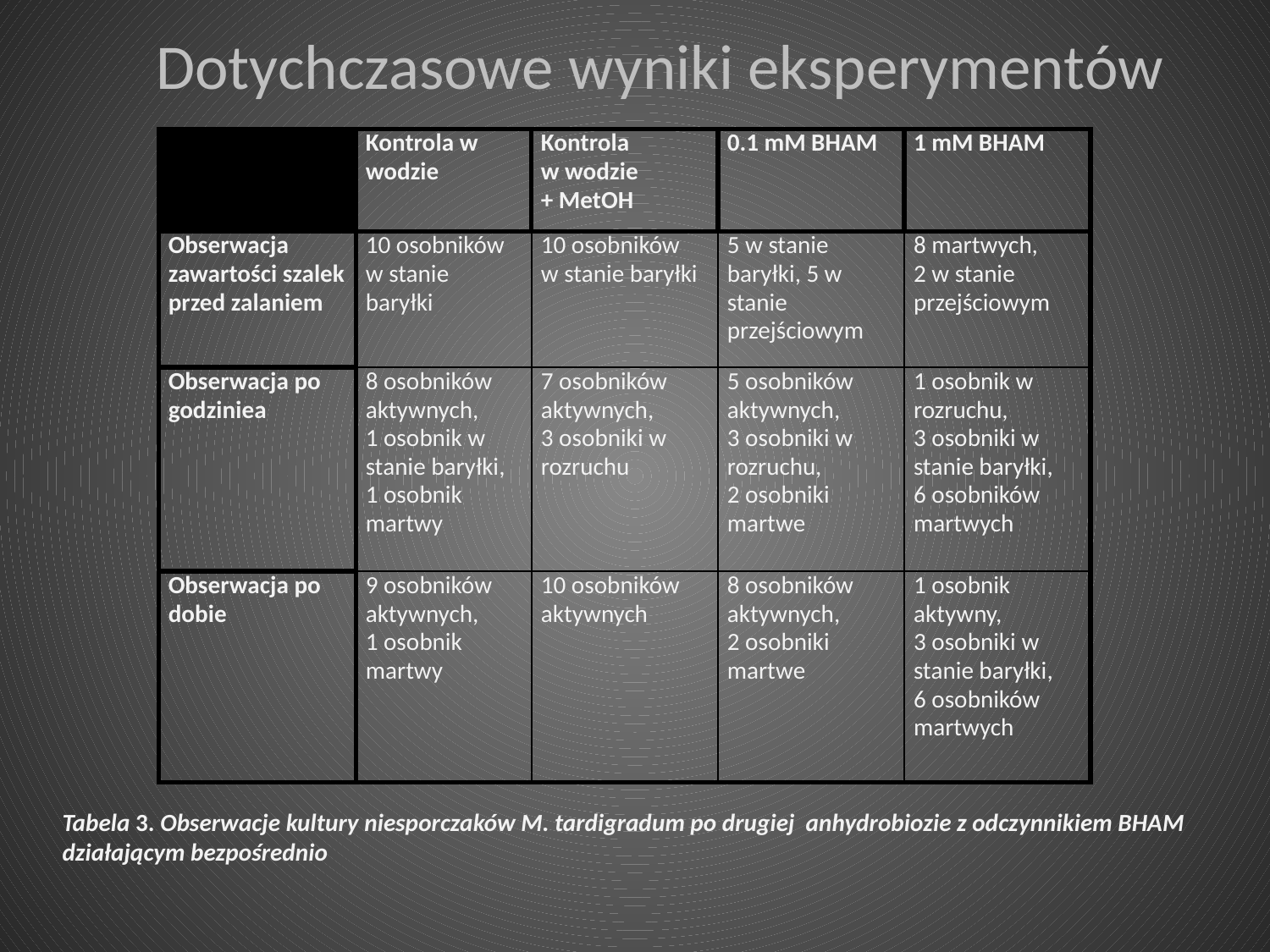

Dotychczasowe wyniki eksperymentów
|  | Kontrola w wodzie | Kontrola w wodzie + MetOH | 0.1 mM BHAM | 1 mM BHAM |
| --- | --- | --- | --- | --- |
| Obserwacja zawartości szalek przed zalaniem | 10 osobników w stanie baryłki | 10 osobników w stanie baryłki | 5 w stanie baryłki, 5 w stanie przejściowym | 8 martwych, 2 w stanie przejściowym |
| Obserwacja po godziniea | 8 osobników aktywnych, 1 osobnik w stanie baryłki, 1 osobnik martwy | 7 osobników aktywnych, 3 osobniki w rozruchu | 5 osobników aktywnych, 3 osobniki w rozruchu, 2 osobniki martwe | 1 osobnik w rozruchu, 3 osobniki w stanie baryłki, 6 osobników martwych |
| Obserwacja po dobie | 9 osobników aktywnych, 1 osobnik martwy | 10 osobników aktywnych | 8 osobników aktywnych, 2 osobniki martwe | 1 osobnik aktywny, 3 osobniki w stanie baryłki, 6 osobników martwych |
Tabela 3. Obserwacje kultury niesporczaków M. tardigradum po drugiej  anhydrobiozie z odczynnikiem BHAM działającym bezpośrednio